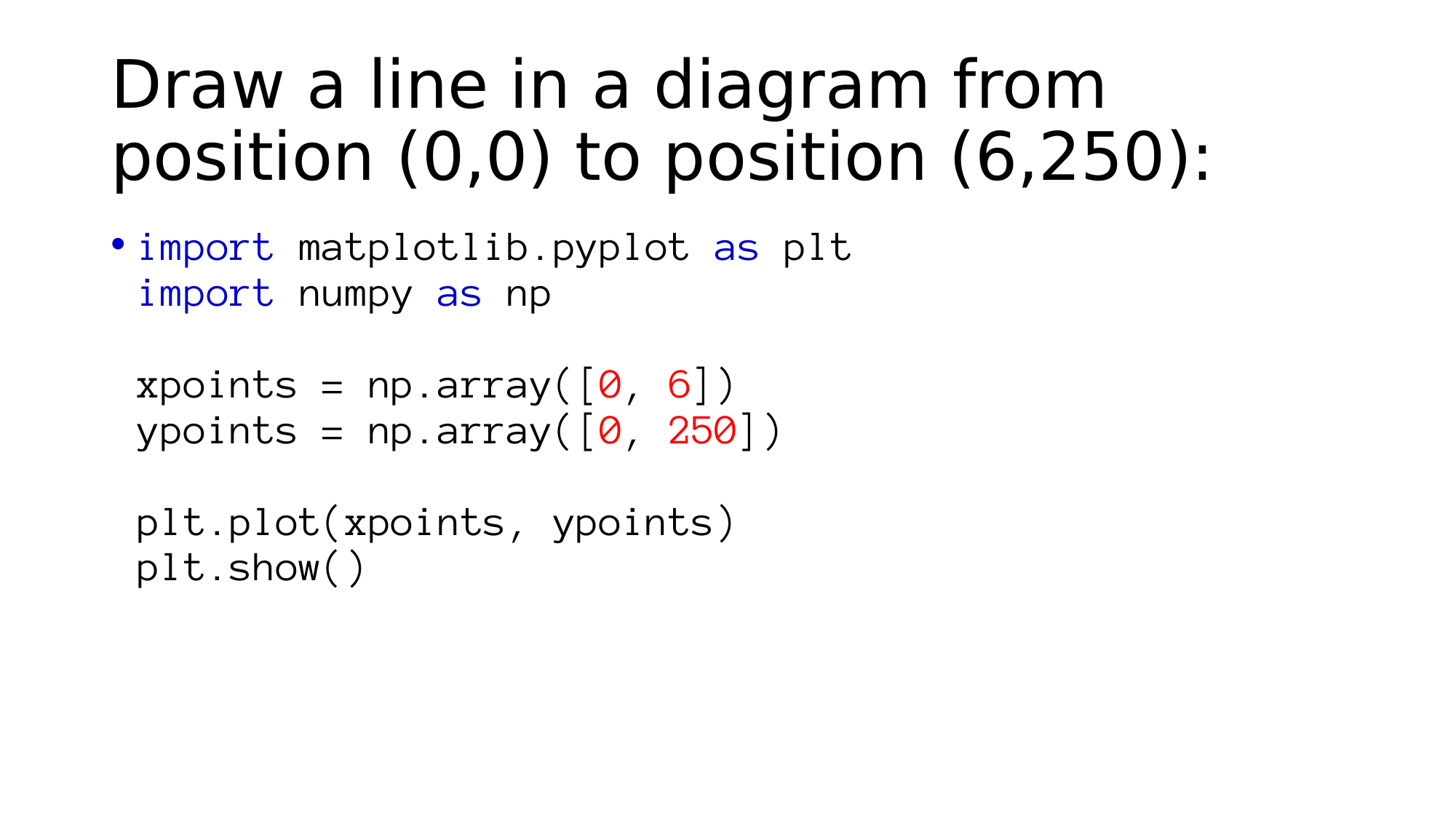

# Draw a line in a diagram from position (0,0) to position (6,250):
import matplotlib.pyplot as plt
import numpy as np
xpoints = np.array([0, 6])
ypoints = np.array([0, 250])
plt.plot(xpoints, ypoints)
plt.show()